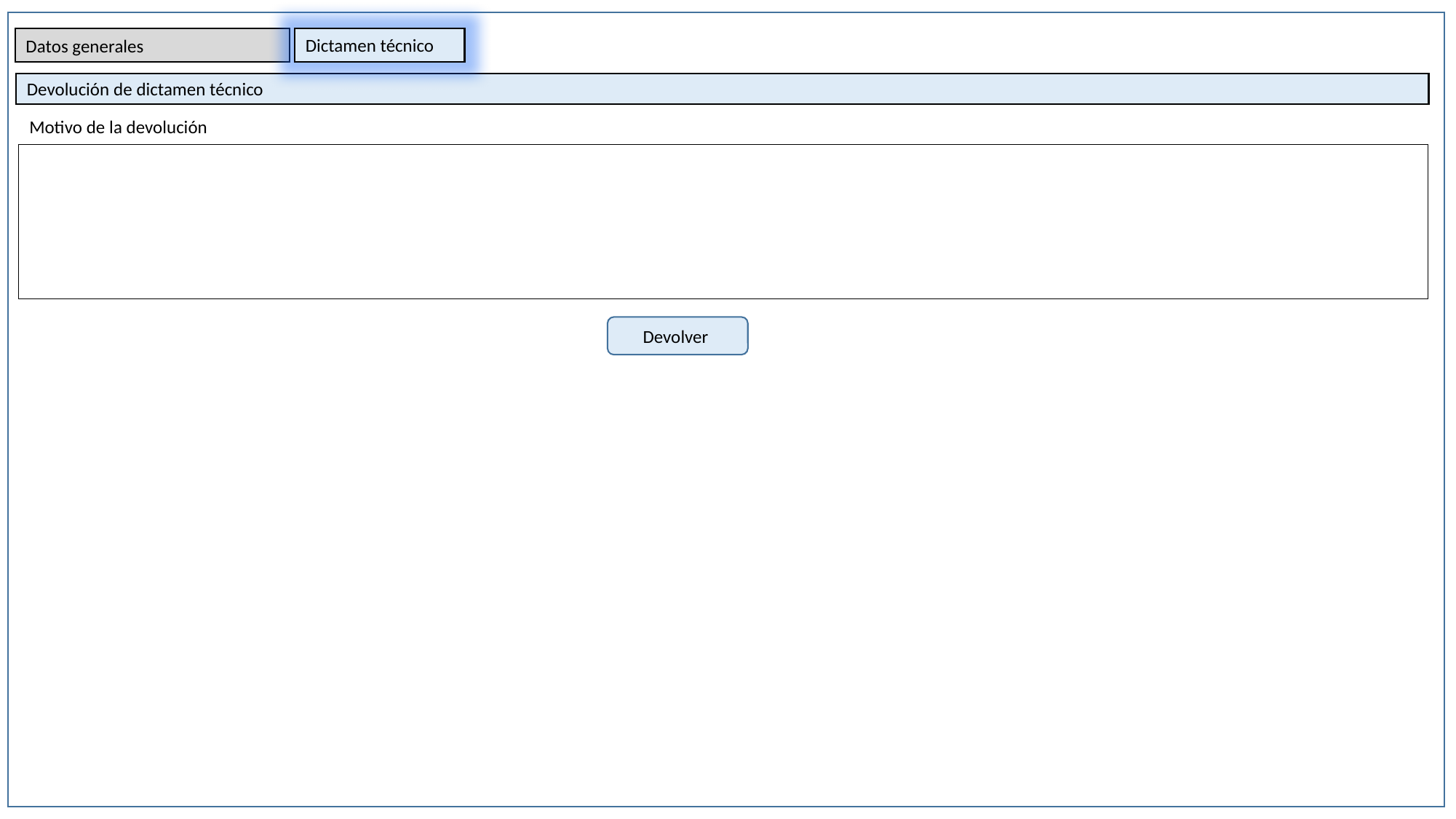

Dictamen técnico
Datos generales
Devolución de dictamen técnico
Motivo de la devolución
Devolver